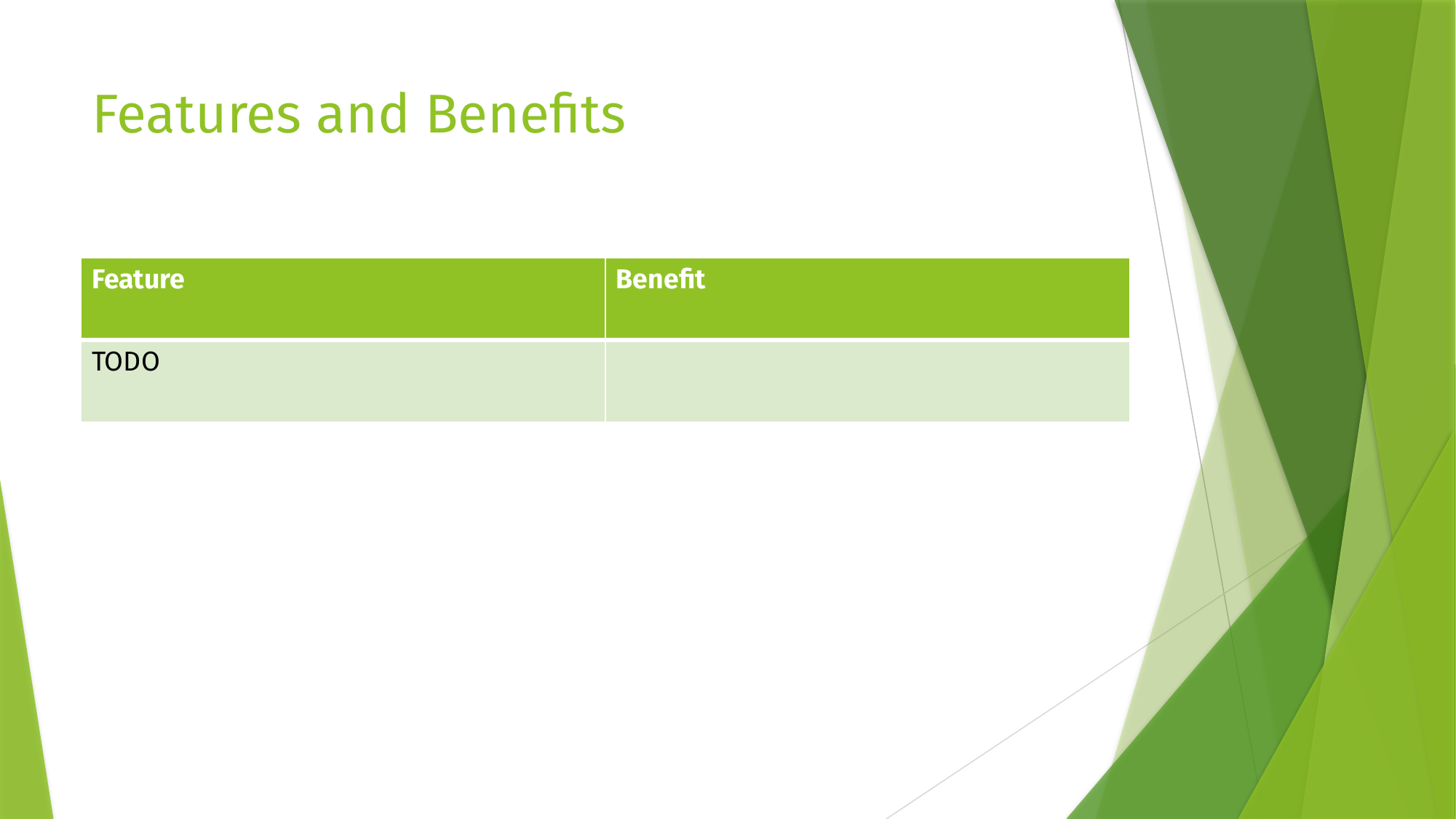

# Features and Benefits
| Feature | Benefit |
| --- | --- |
| TODO |  |